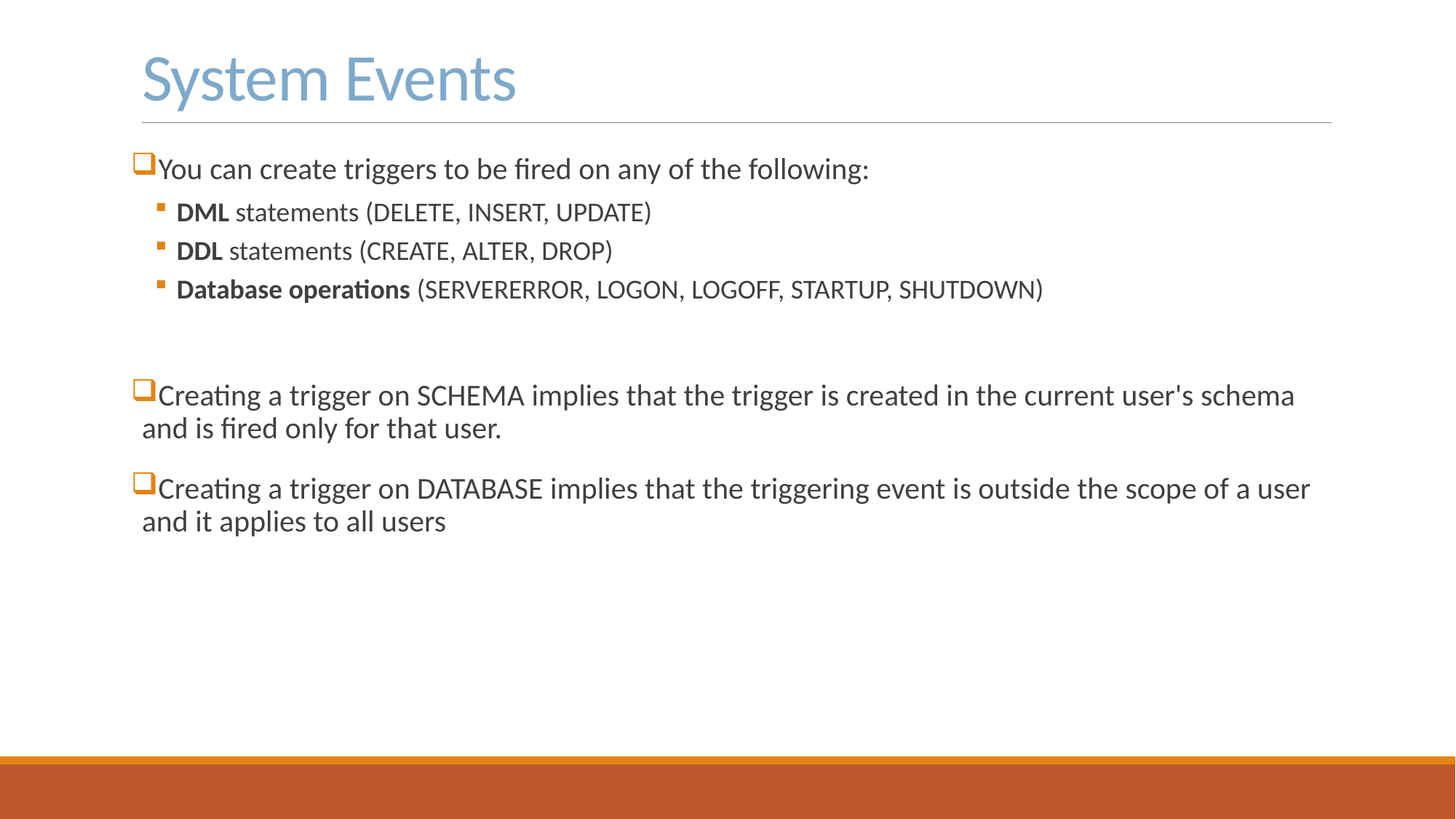

# System Events
You can create triggers to be fired on any of the following:
DML statements (DELETE, INSERT, UPDATE)
DDL statements (CREATE, ALTER, DROP)
Database operations (SERVERERROR, LOGON, LOGOFF, STARTUP, SHUTDOWN)

Creating a trigger on SCHEMA implies that the trigger is created in the current user's schema and is fired only for that user.
Creating a trigger on DATABASE implies that the triggering event is outside the scope of a user and it applies to all users